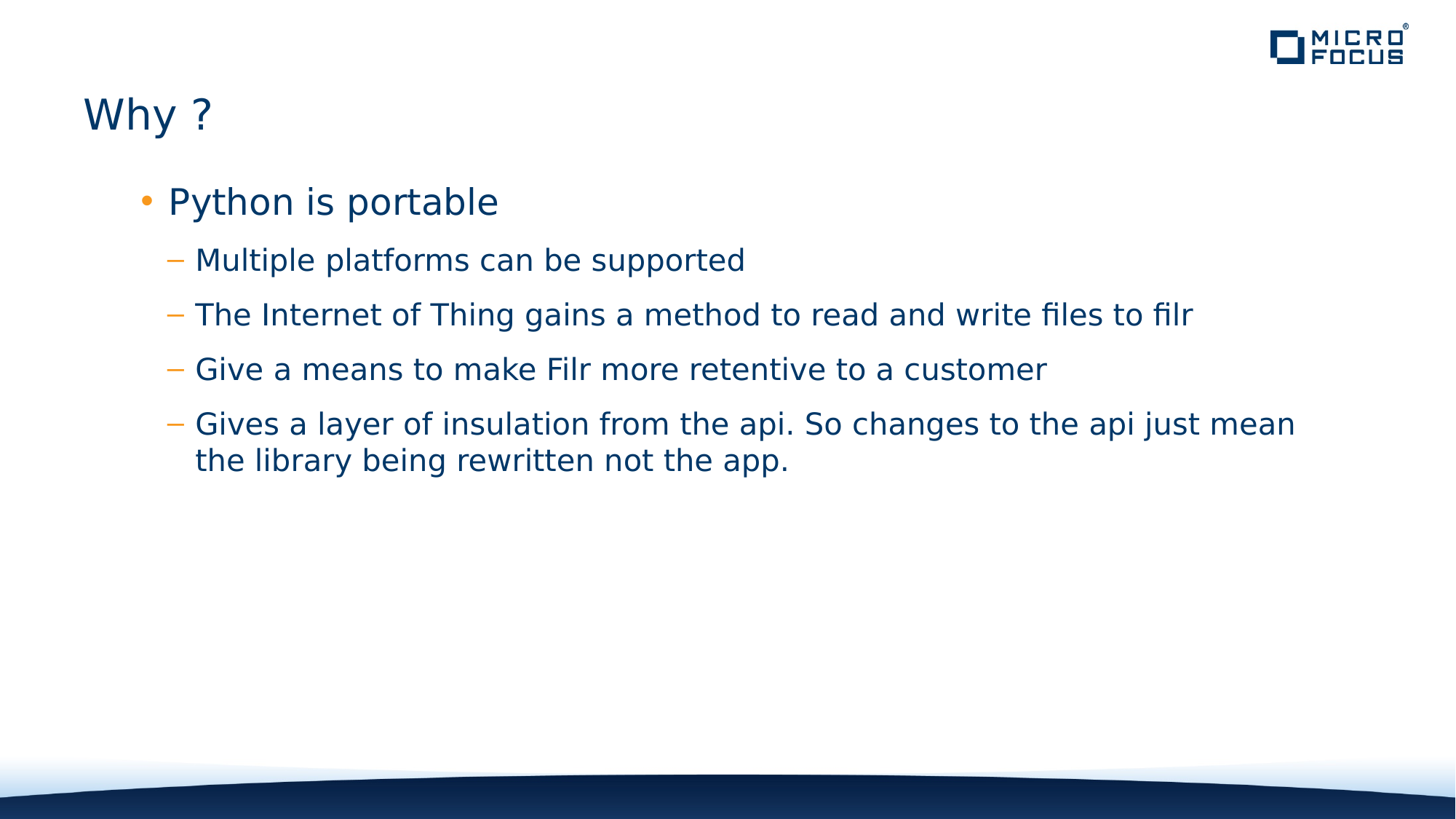

# Why ?
Python is portable
Multiple platforms can be supported
The Internet of Thing gains a method to read and write files to filr
Give a means to make Filr more retentive to a customer
Gives a layer of insulation from the api. So changes to the api just mean the library being rewritten not the app.